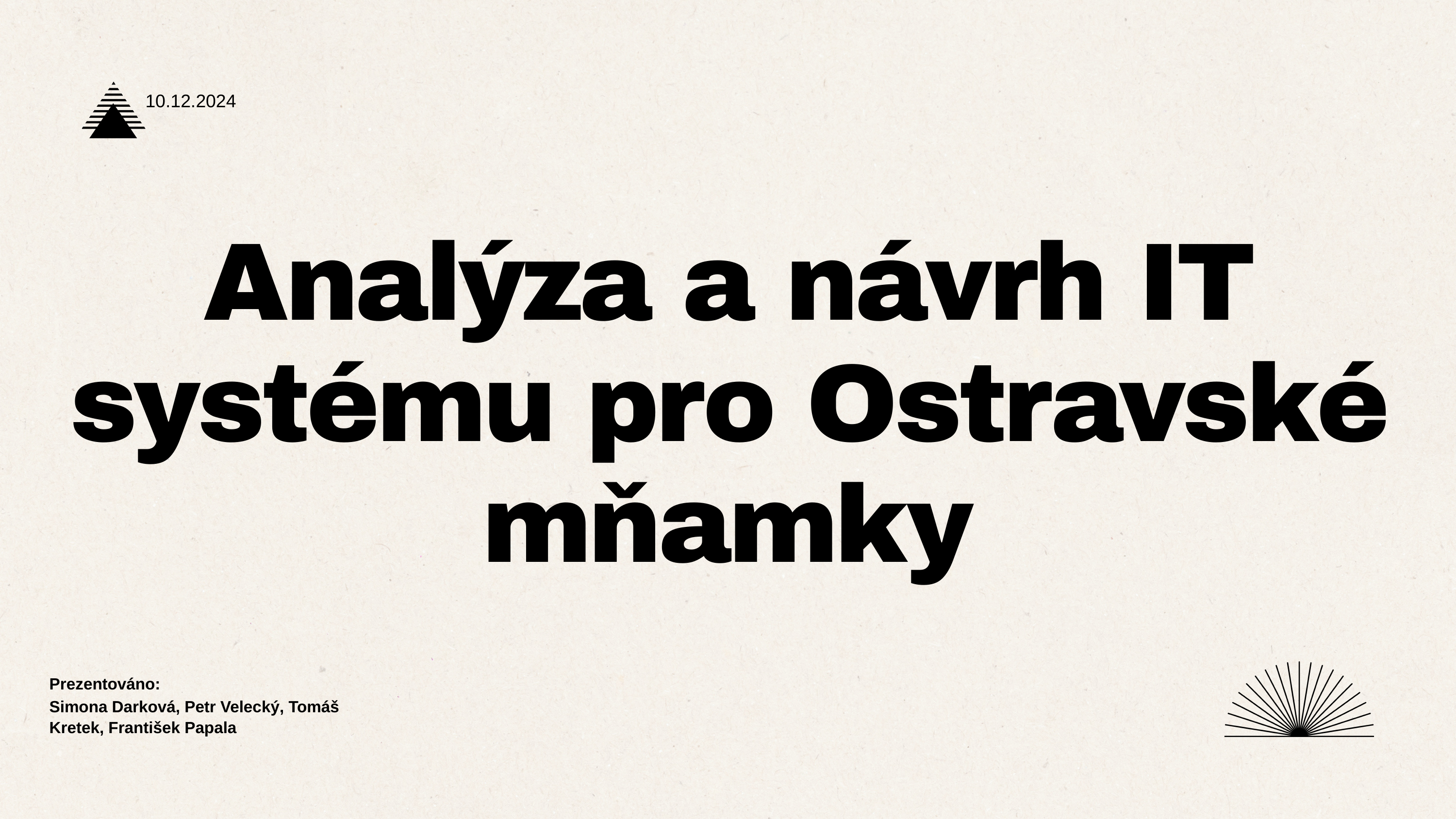

10.12.2024
Analýza a návrh IT systému pro Ostravské mňamky​

Prezentováno:
Simona Darková, Petr Velecký, Tomáš Kretek, František Papala